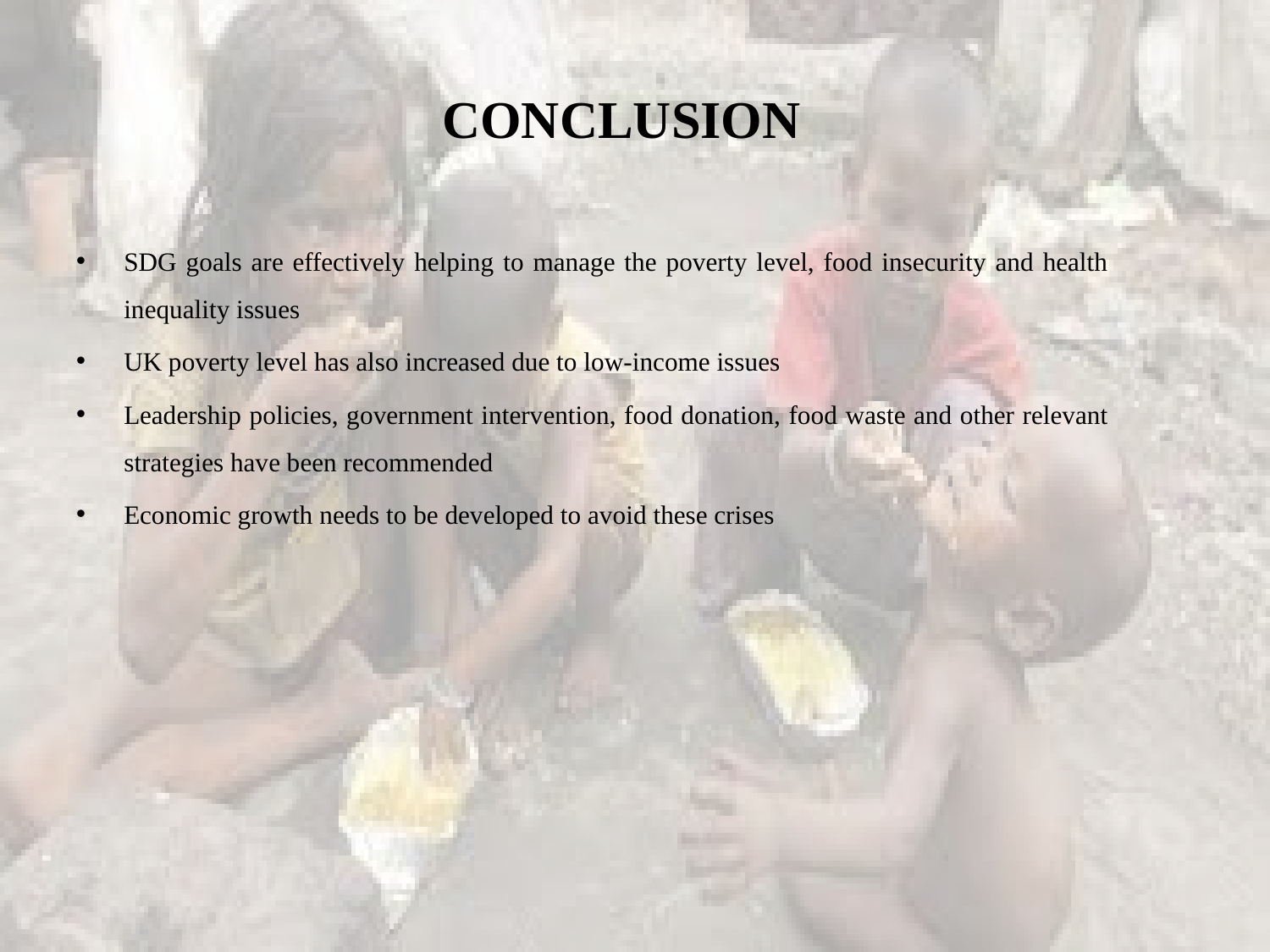

# CONCLUSION
SDG goals are effectively helping to manage the poverty level, food insecurity and health inequality issues
UK poverty level has also increased due to low-income issues
Leadership policies, government intervention, food donation, food waste and other relevant strategies have been recommended
Economic growth needs to be developed to avoid these crises